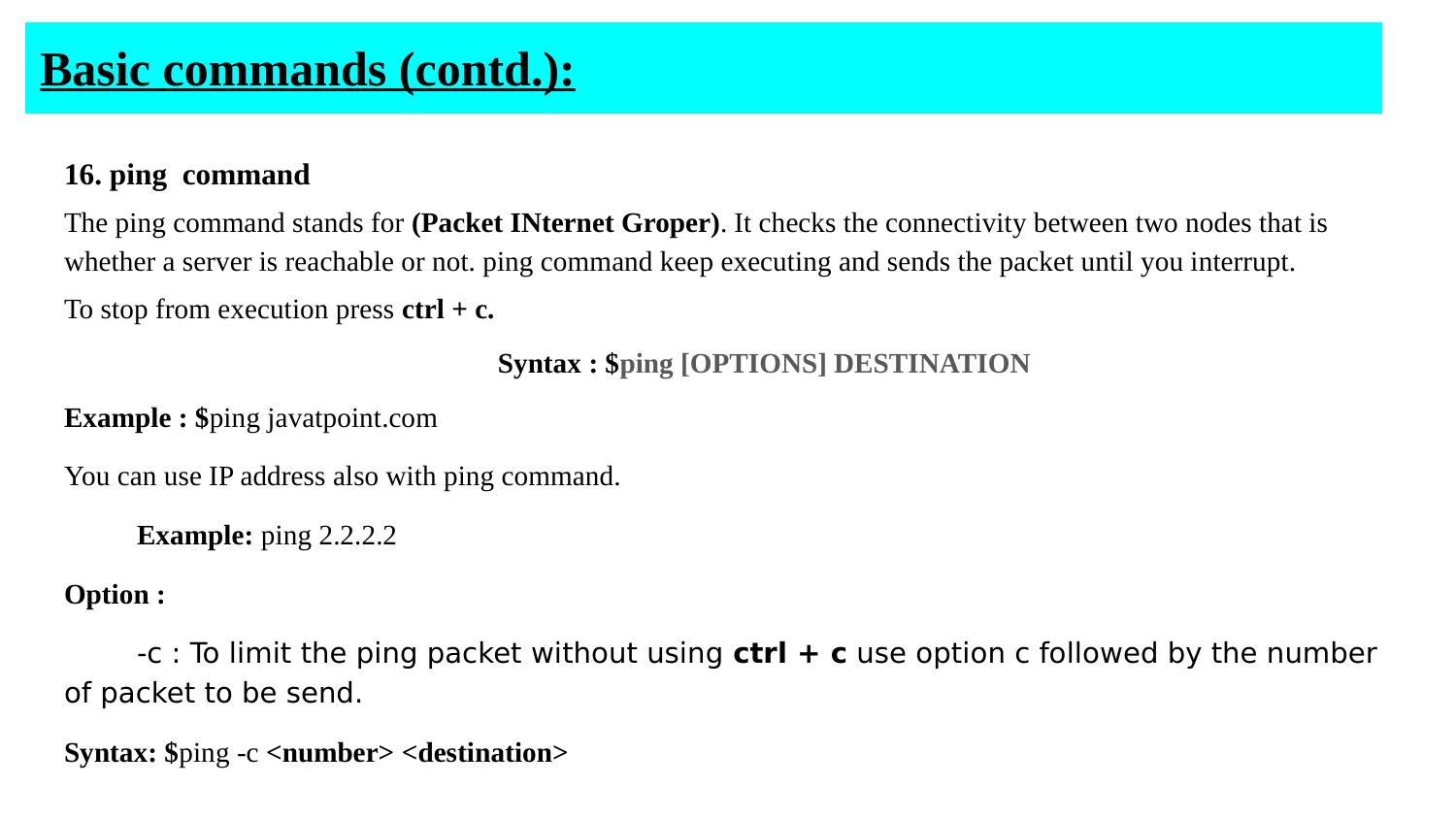

# Basic commands (contd.):
16. ping  command
The ping command stands for (Packet INternet Groper). It checks the connectivity between two nodes that is whether a server is reachable or not. ping command keep executing and sends the packet until you interrupt.
To stop from execution press ctrl + c.
Syntax : $ping [OPTIONS] DESTINATION
Example : $ping javatpoint.com
You can use IP address also with ping command.
Example: ping 2.2.2.2
Option :
-c : To limit the ping packet without using ctrl + c use option c followed by the number of packet to be send.
Syntax: $ping -c <number> <destination>